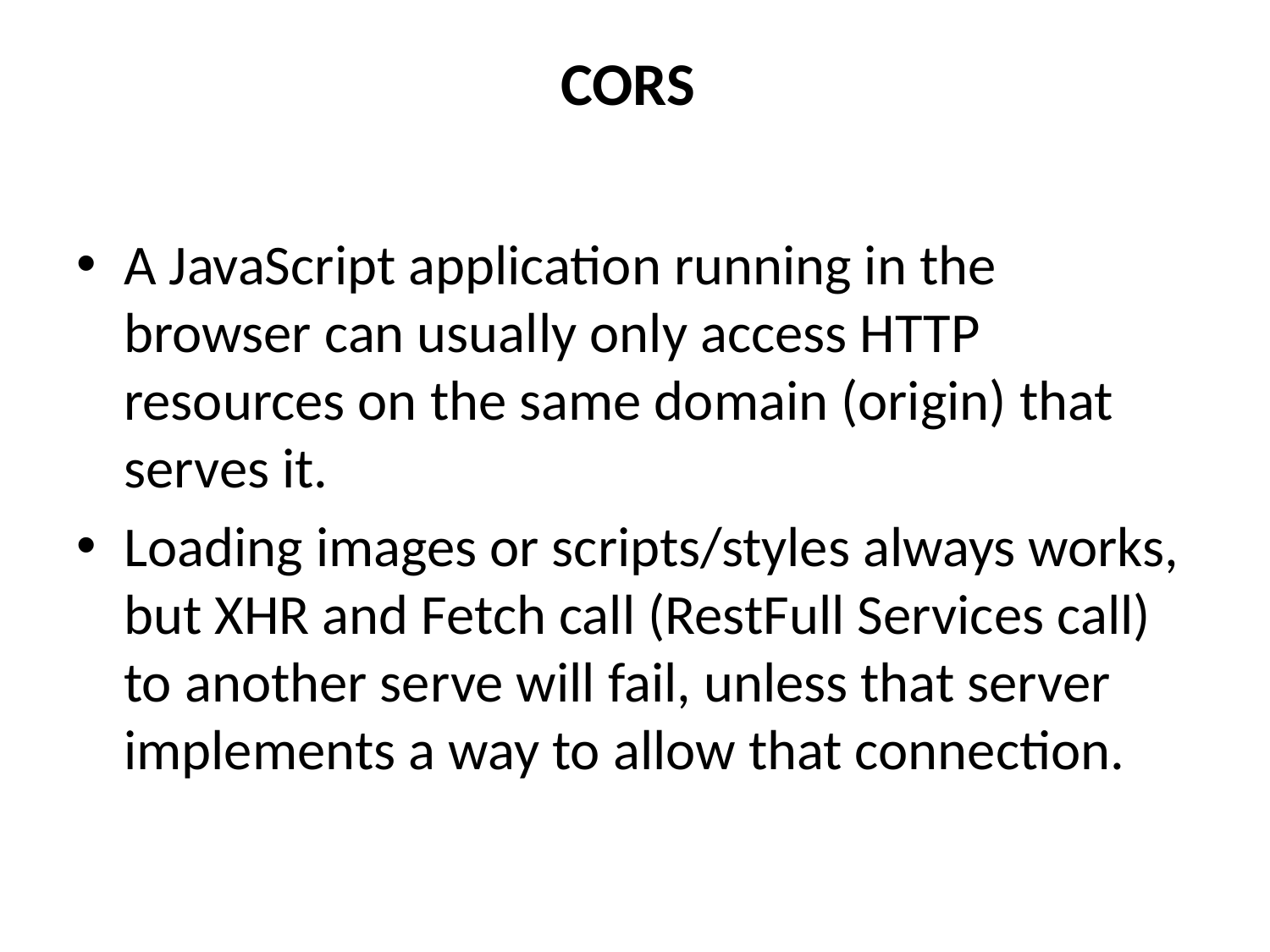

# CORS
A JavaScript application running in the browser can usually only access HTTP resources on the same domain (origin) that serves it.
Loading images or scripts/styles always works, but XHR and Fetch call (RestFull Services call) to another serve will fail, unless that server implements a way to allow that connection.